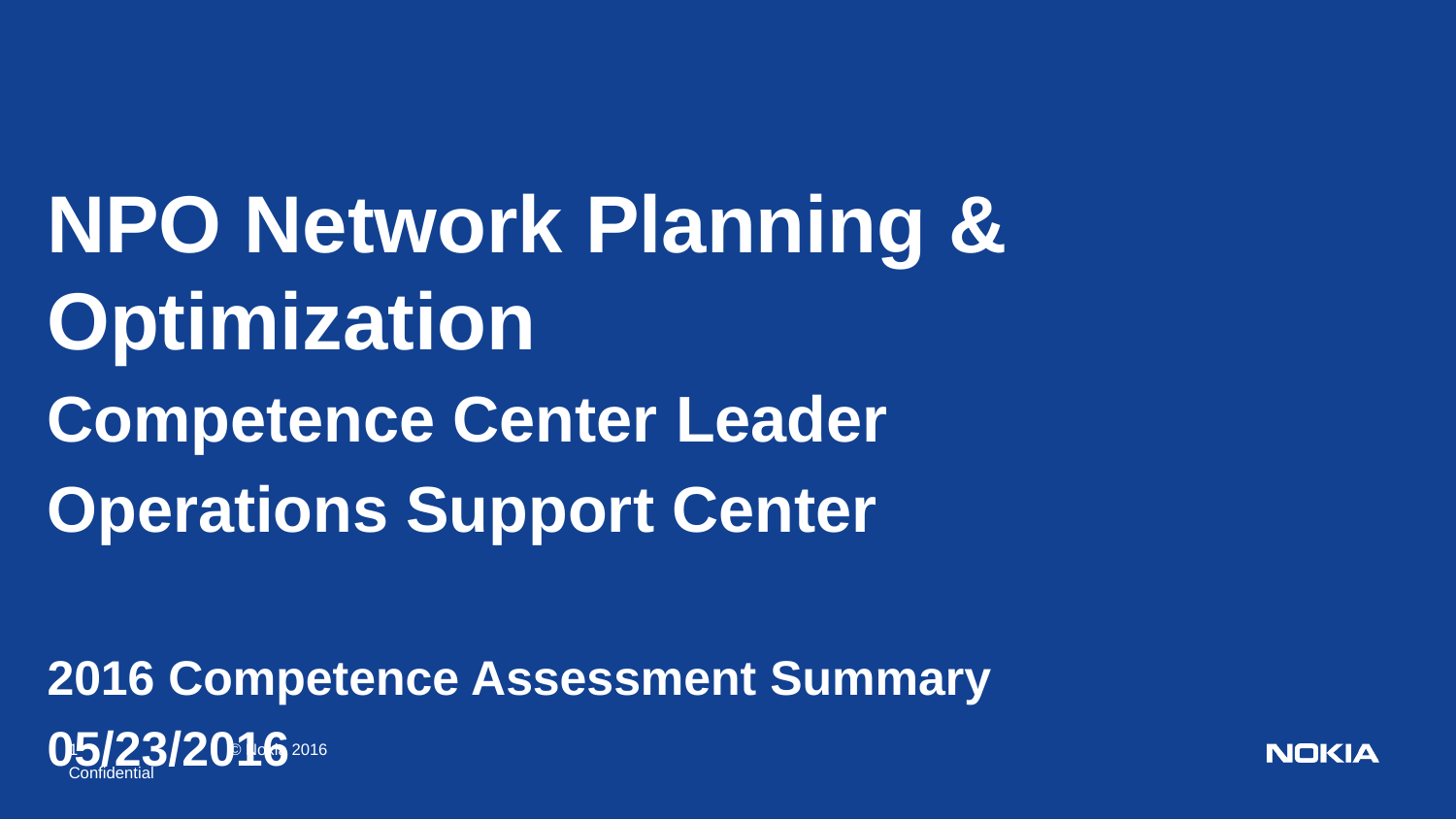

NPO Network Planning & Optimization
Competence Center Leader
Operations Support Center

2016 Competence Assessment Summary
05/23/2016